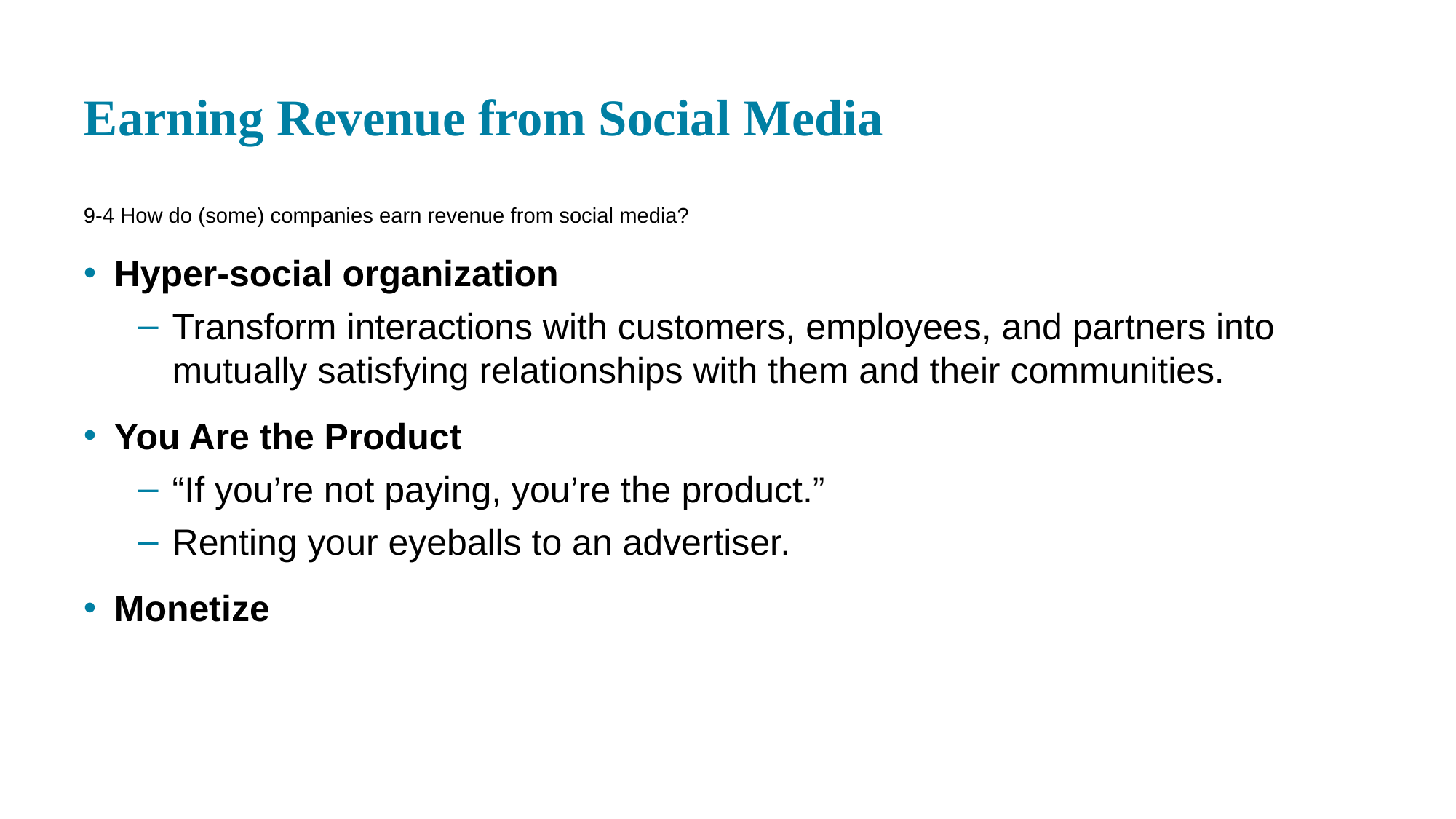

# Earning Revenue from Social Media
9-4 How do (some) companies earn revenue from social media?
Hyper-social organization
Transform interactions with customers, employees, and partners into mutually satisfying relationships with them and their communities.
You Are the Product
“If you’re not paying, you’re the product.”
Renting your eyeballs to an advertiser.
Monetize